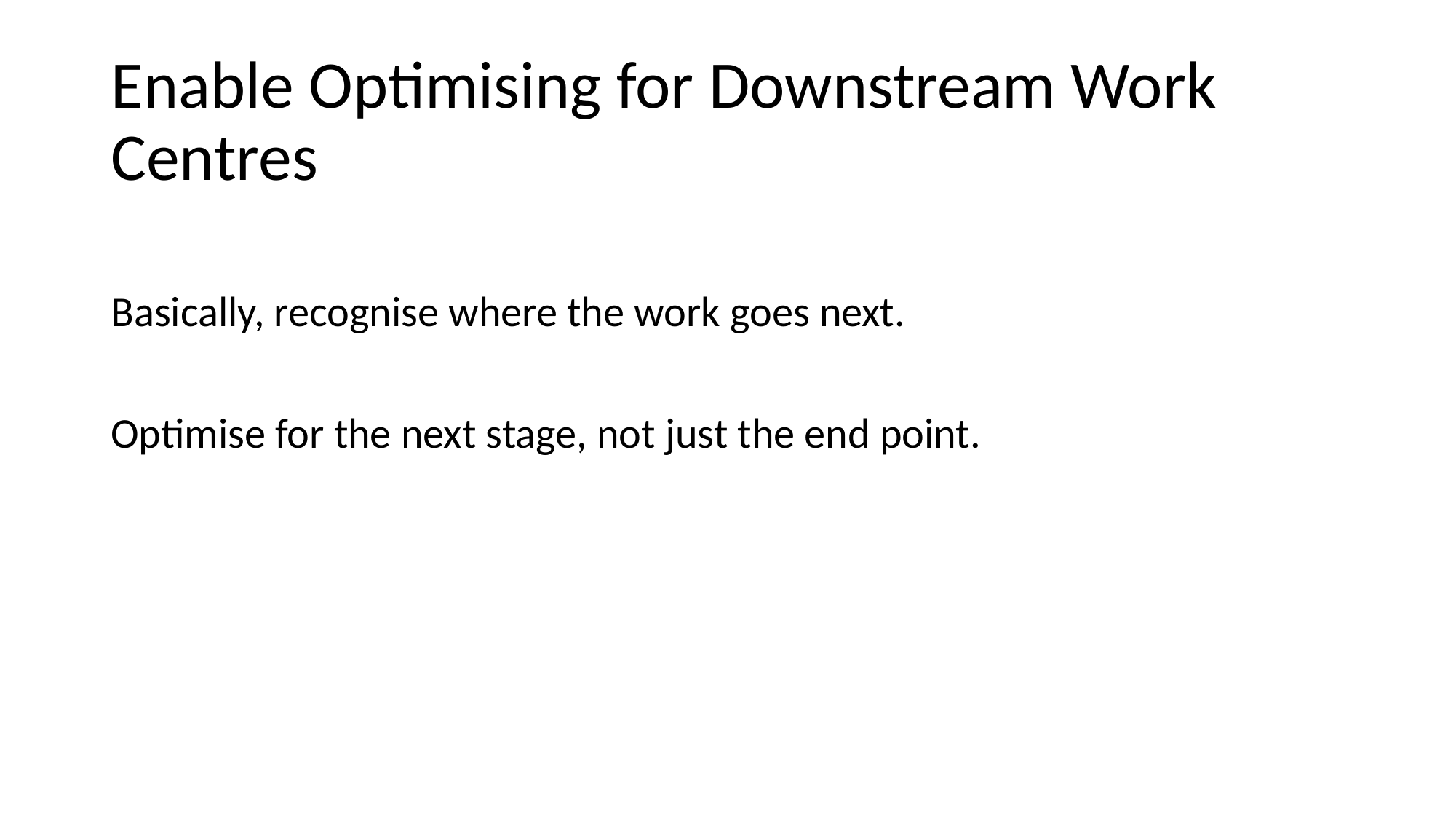

# Enable Optimising for Downstream Work Centres

Basically, recognise where the work goes next.

Optimise for the next stage, not just the end point.